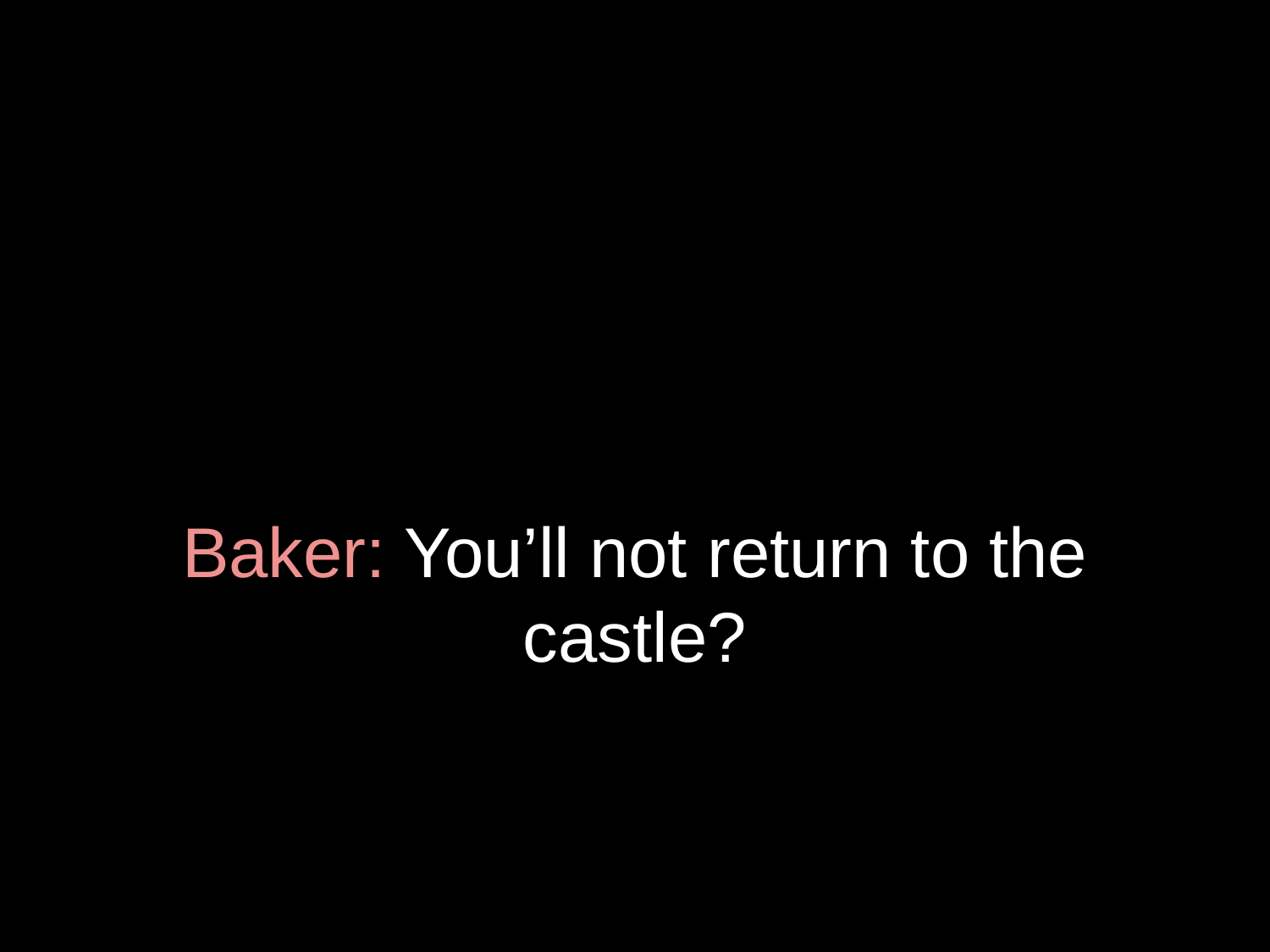

# Baker: You’ll not return to the castle?